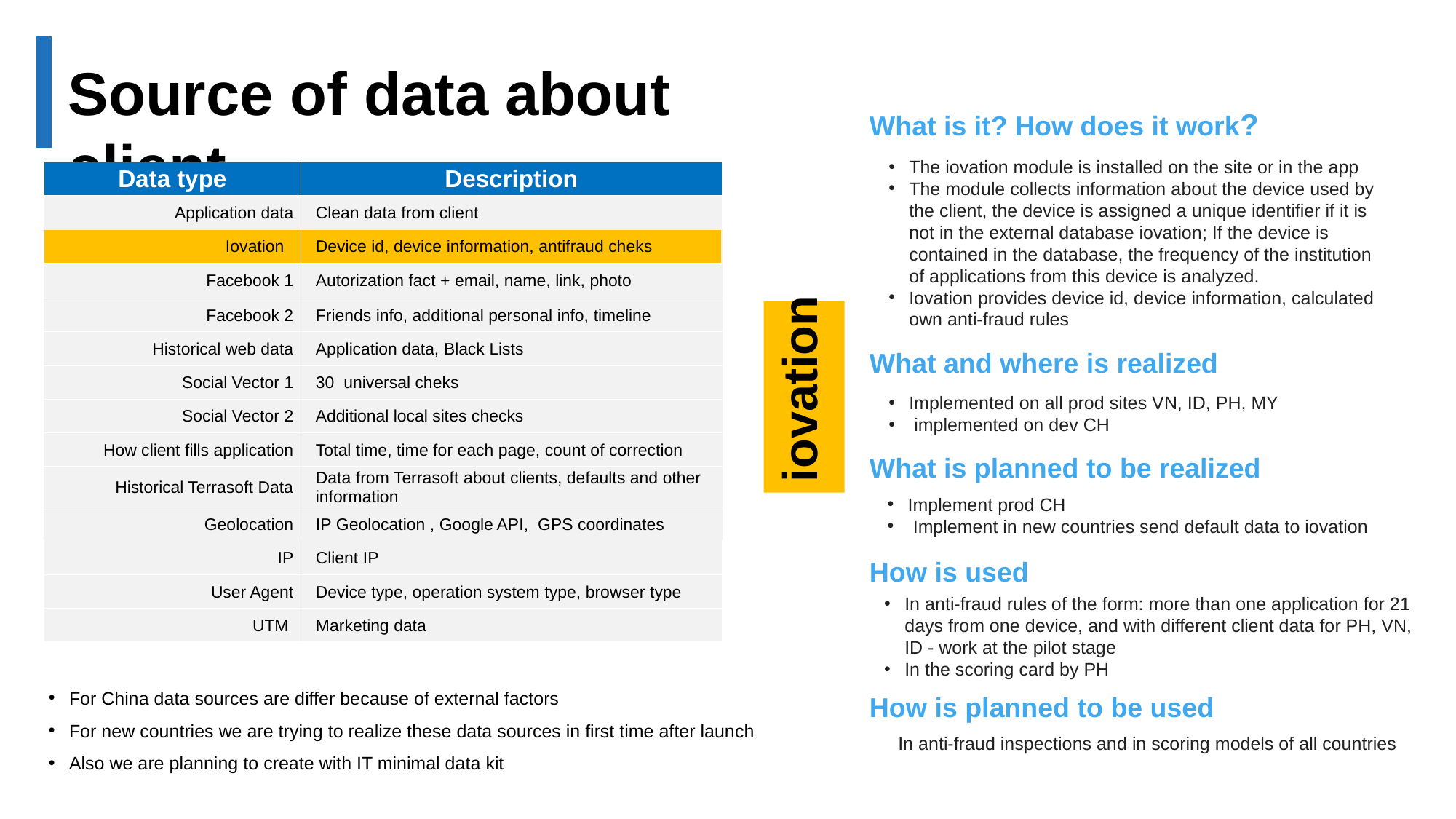

Source of data about client
What is it? How does it work?
The iovation module is installed on the site or in the app
The module collects information about the device used by the client, the device is assigned a unique identifier if it is not in the external database iovation; If the device is contained in the database, the frequency of the institution of applications from this device is analyzed.
Iovation provides device id, device information, calculated own anti-fraud rules
| Data type | Description |
| --- | --- |
| Application data | Clean data from client |
| Iovation | Device id, device information, antifraud cheks |
| Facebook 1 | Autorization fact + email, name, link, photo |
| Facebook 2 | Friends info, additional personal info, timeline |
| Historical web data | Application data, Black Lists |
| Social Vector 1 | 30 universal cheks |
| Social Vector 2 | Additional local sites checks |
| How client fills application | Total time, time for each page, count of correction |
| Historical Terrasoft Data | Data from Terrasoft about clients, defaults and other information |
| Geolocation | IP Geolocation , Google API, GPS coordinates |
| IP | Client IP |
| User Agent | Device type, operation system type, browser type |
| UTM | Marketing data |
iovation
What and where is realized
Implemented on all prod sites VN, ID, PH, MY
 implemented on dev CH
What is planned to be realized
Implement prod CH
 Implement in new countries send default data to iovation
How is used
In anti-fraud rules of the form: more than one application for 21 days from one device, and with different client data for PH, VN, ID - work at the pilot stage
In the scoring card by PH
For China data sources are differ because of external factors
For new countries we are trying to realize these data sources in first time after launch
Also we are planning to create with IT minimal data kit
How is planned to be used
In anti-fraud inspections and in scoring models of all countries